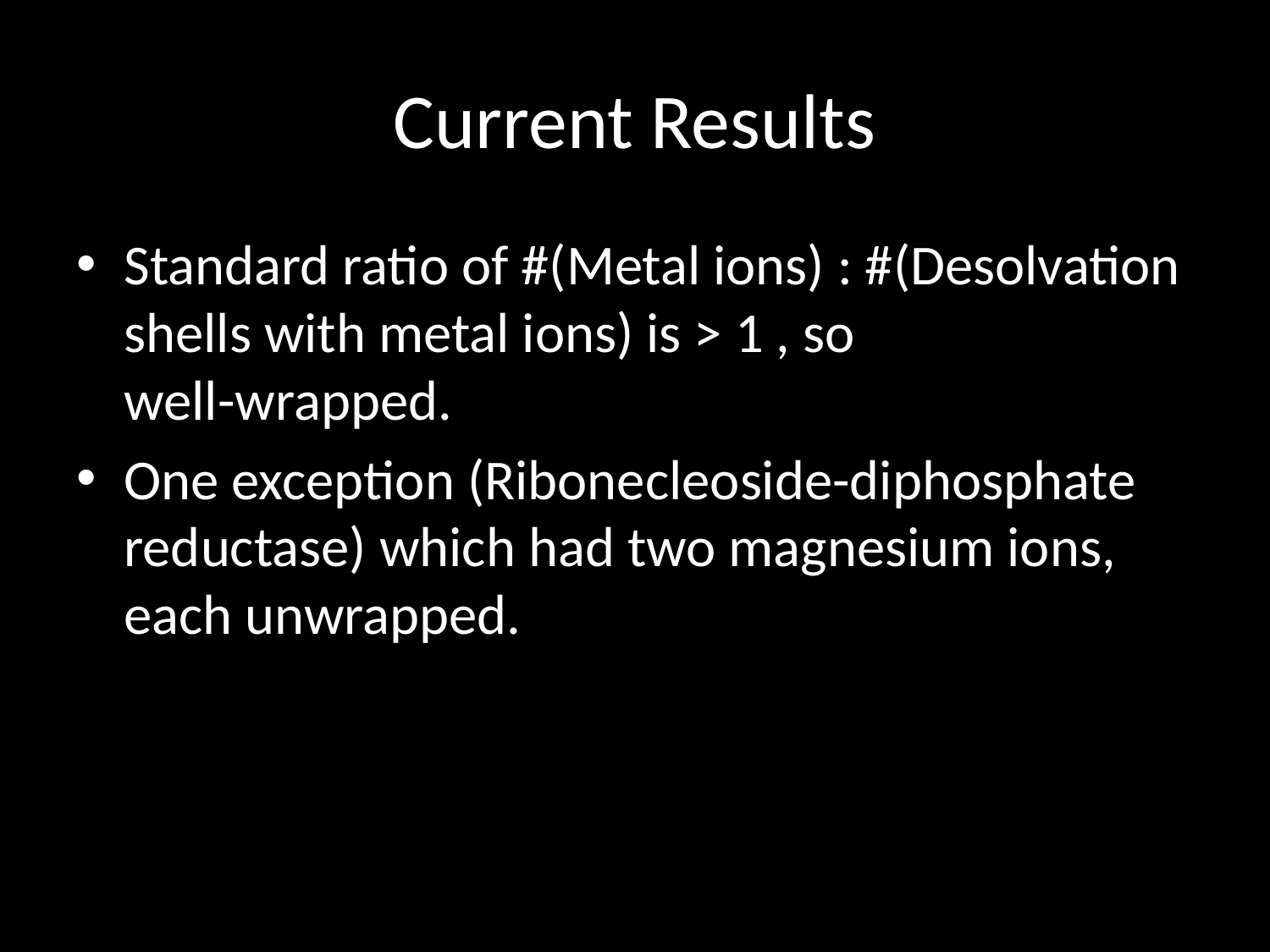

# Current Results
Standard ratio of #(Metal ions) : #(Desolvation shells with metal ions) is > 1 , so                  well-wrapped.
One exception (Ribonecleoside-diphosphate reductase) which had two magnesium ions, each unwrapped.